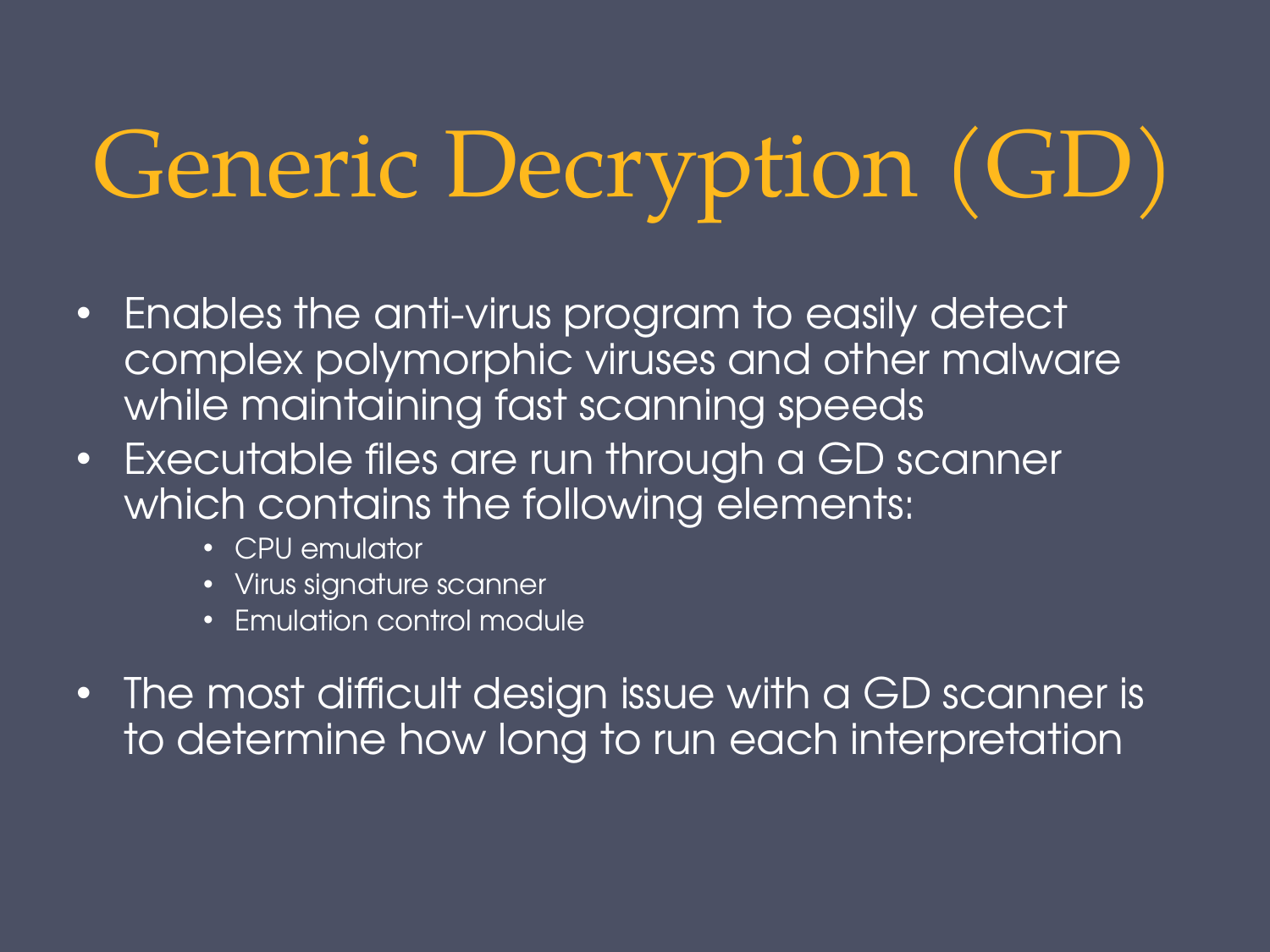

# Generic Decryption (GD)
Enables the anti-virus program to easily detect complex polymorphic viruses and other malware while maintaining fast scanning speeds
Executable files are run through a GD scanner which contains the following elements:
CPU emulator
Virus signature scanner
Emulation control module
The most difficult design issue with a GD scanner is to determine how long to run each interpretation